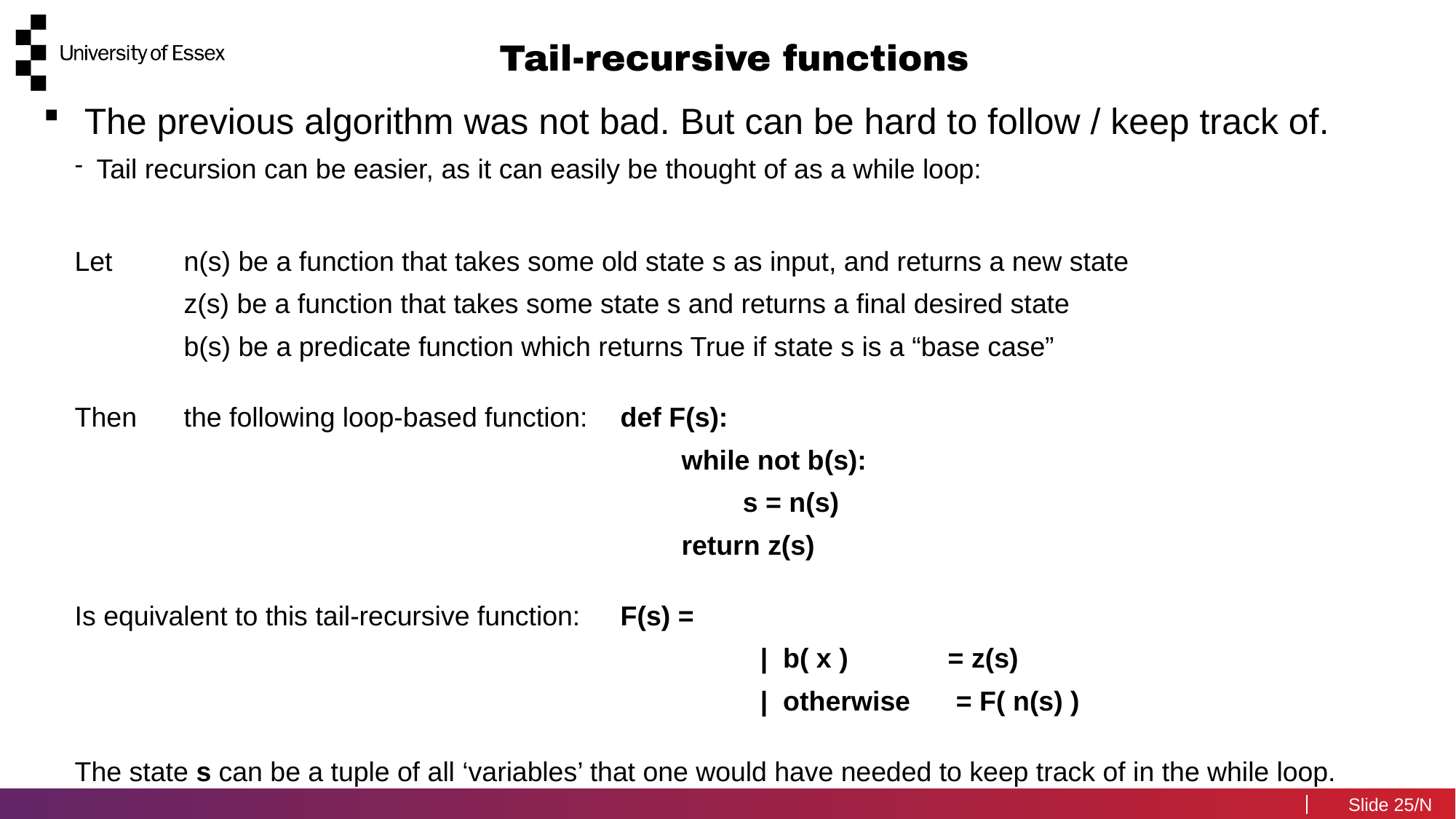

Tail-recursive functions
The previous algorithm was not bad. But can be hard to follow / keep track of.
Tail recursion can be easier, as it can easily be thought of as a while loop:

Let 	n(s) be a function that takes some old state s as input, and returns a new state
    	z(s) be a function that takes some state s and returns a final desired state
    	b(s) be a predicate function which returns True if state s is a “base case”

Then	the following loop-based function:	def F(s):
					        while not b(s):
					                s = n(s)
					        return z(s)

Is equivalent to this tail-recursive function: 	F(s) =
						    |  b( x )  	= z(s)
						    |  otherwise      = F( n(s) )

The state s can be a tuple of all ‘variables’ that one would have needed to keep track of in the while loop.
25/N